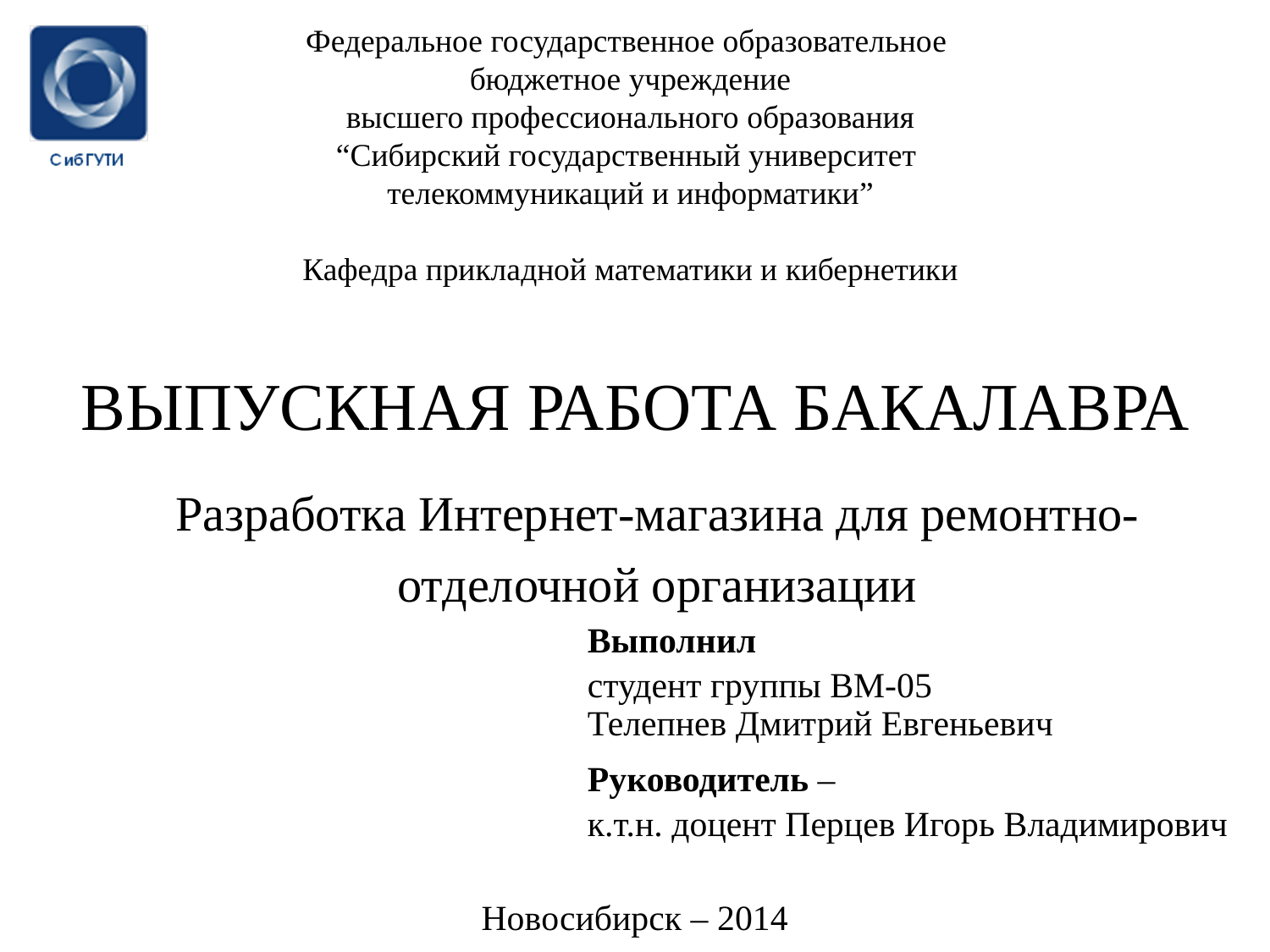

# Федеральное государственное образовательное бюджетное учреждение высшего профессионального образования “Сибирский государственный университет телекоммуникаций и информатики” Кафедра прикладной математики и кибернетики
ВЫПУСКНАЯ РАБОТА БАКАЛАВРА
Разработка Интернет-магазина для ремонтно-отделочной организации
Выполнил
студент группы ВМ-05
Телепнев Дмитрий Евгеньевич
Руководитель –
к.т.н. доцент Перцев Игорь Владимирович
Новосибирск – 2014